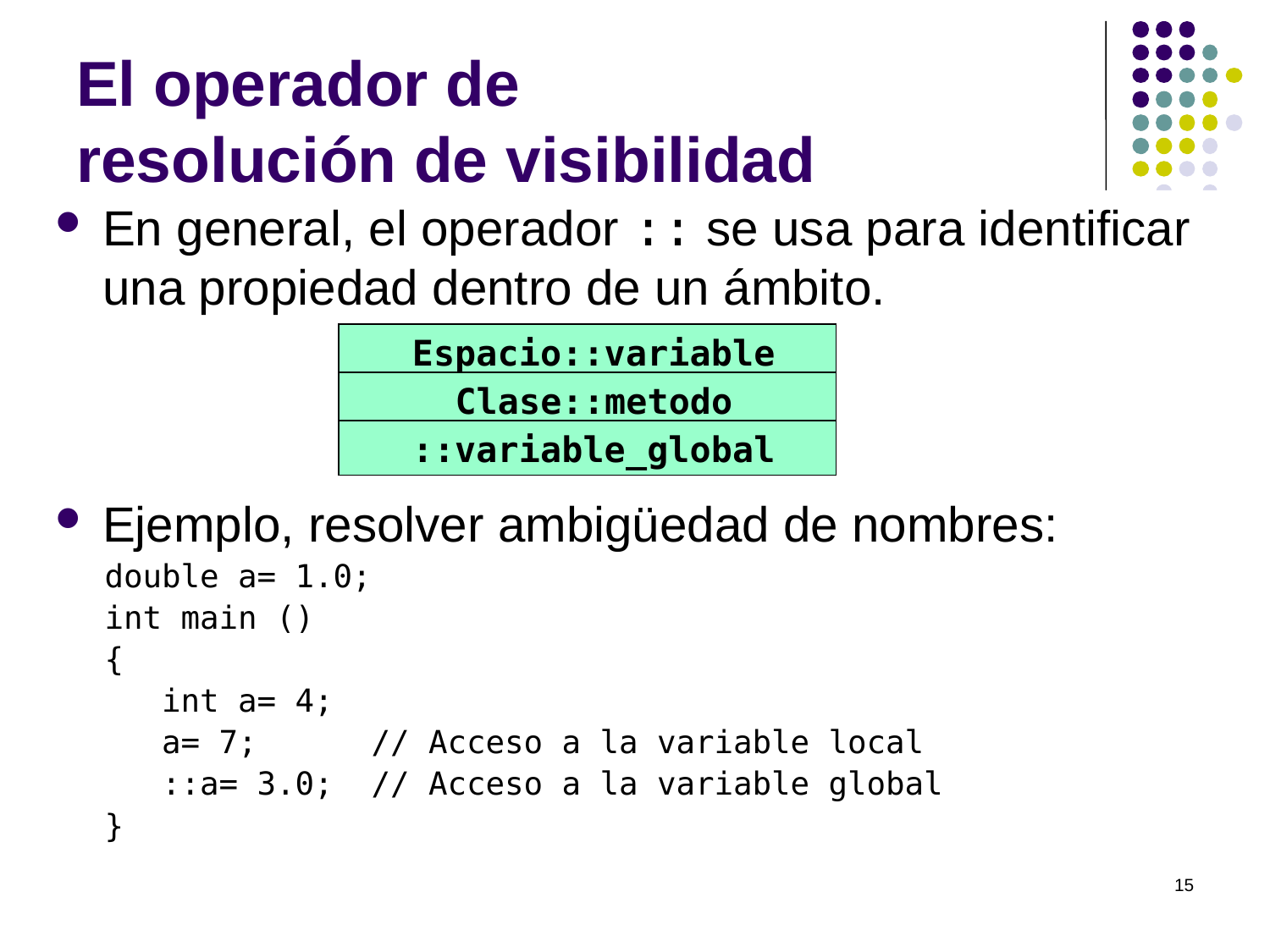

# El operador de resolución de visibilidad
En general, el operador :: se usa para identificar una propiedad dentro de un ámbito.

Ejemplo, resolver ambigüedad de nombres:
double a= 1.0;
int main ()
{
   int a= 4;
   a= 7;      // Acceso a la variable local
   ::a= 3.0;  // Acceso a la variable global
}
Espacio::variable
Clase::metodo
::variable_global
15